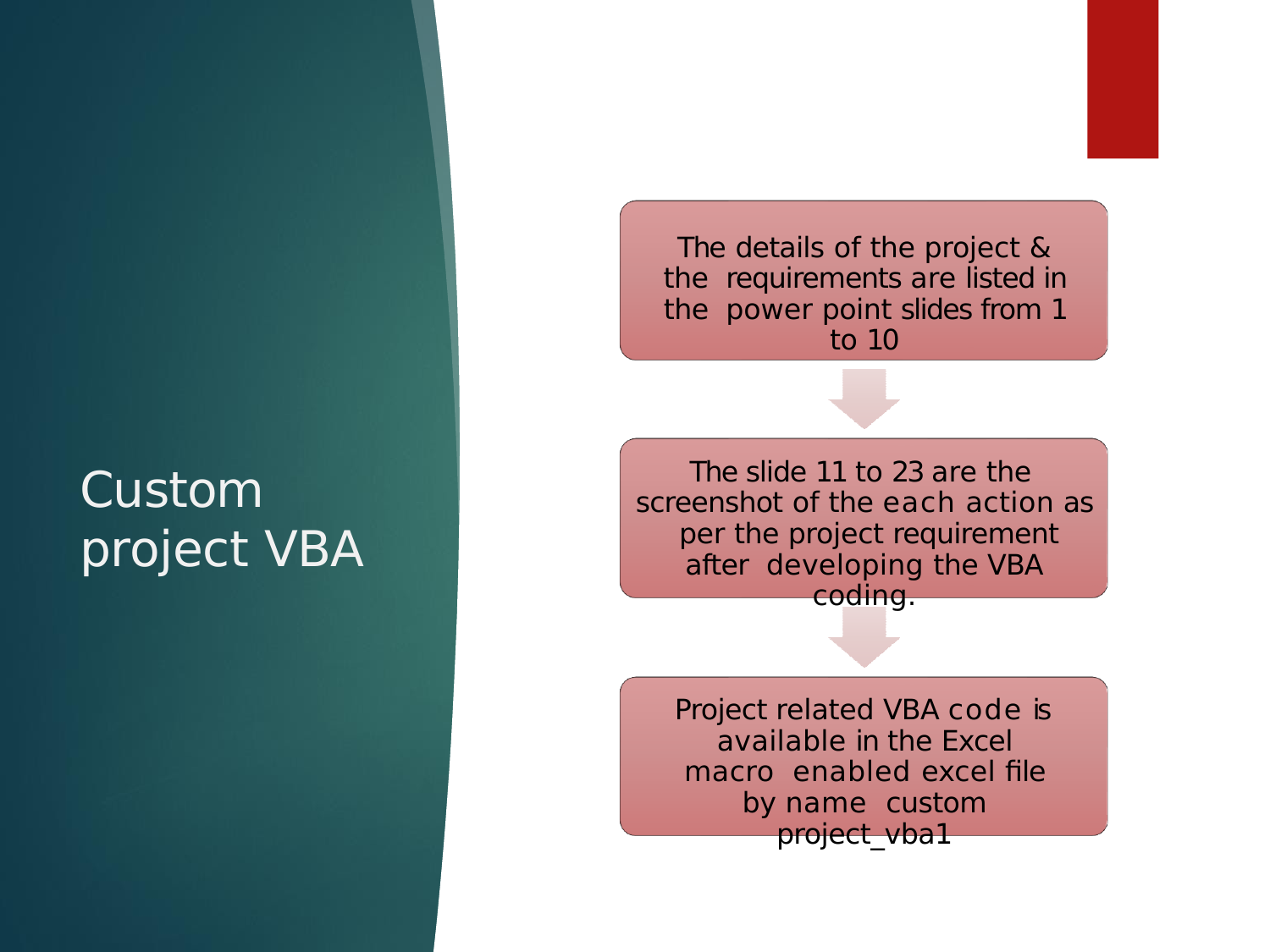

# The details of the project & the  requirements are listed in the  power point slides from 1 to 10

The slide 11 to 23 are the  screenshot of the each action as  per the project requirement after  developing the VBA coding.
Custom  project VBA

Project related VBA code is  available in the Excel macro  enabled excel file by name  custom project_vba1